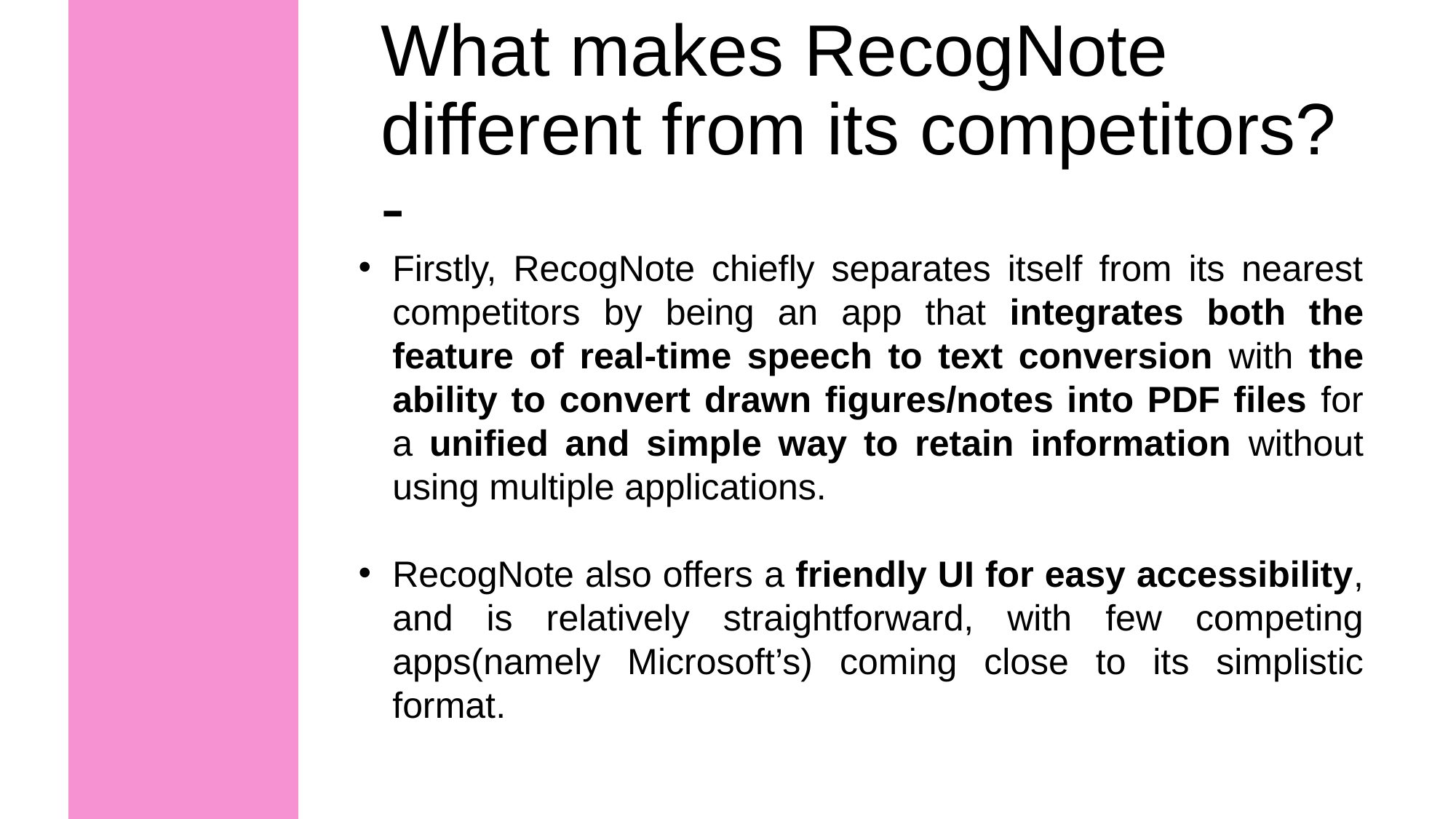

# What makes RecogNote different from its competitors? -
Firstly, RecogNote chiefly separates itself from its nearest competitors by being an app that integrates both the feature of real-time speech to text conversion with the ability to convert drawn figures/notes into PDF files for a unified and simple way to retain information without using multiple applications.

RecogNote also offers a friendly UI for easy accessibility, and is relatively straightforward, with few competing apps(namely Microsoft’s) coming close to its simplistic format.